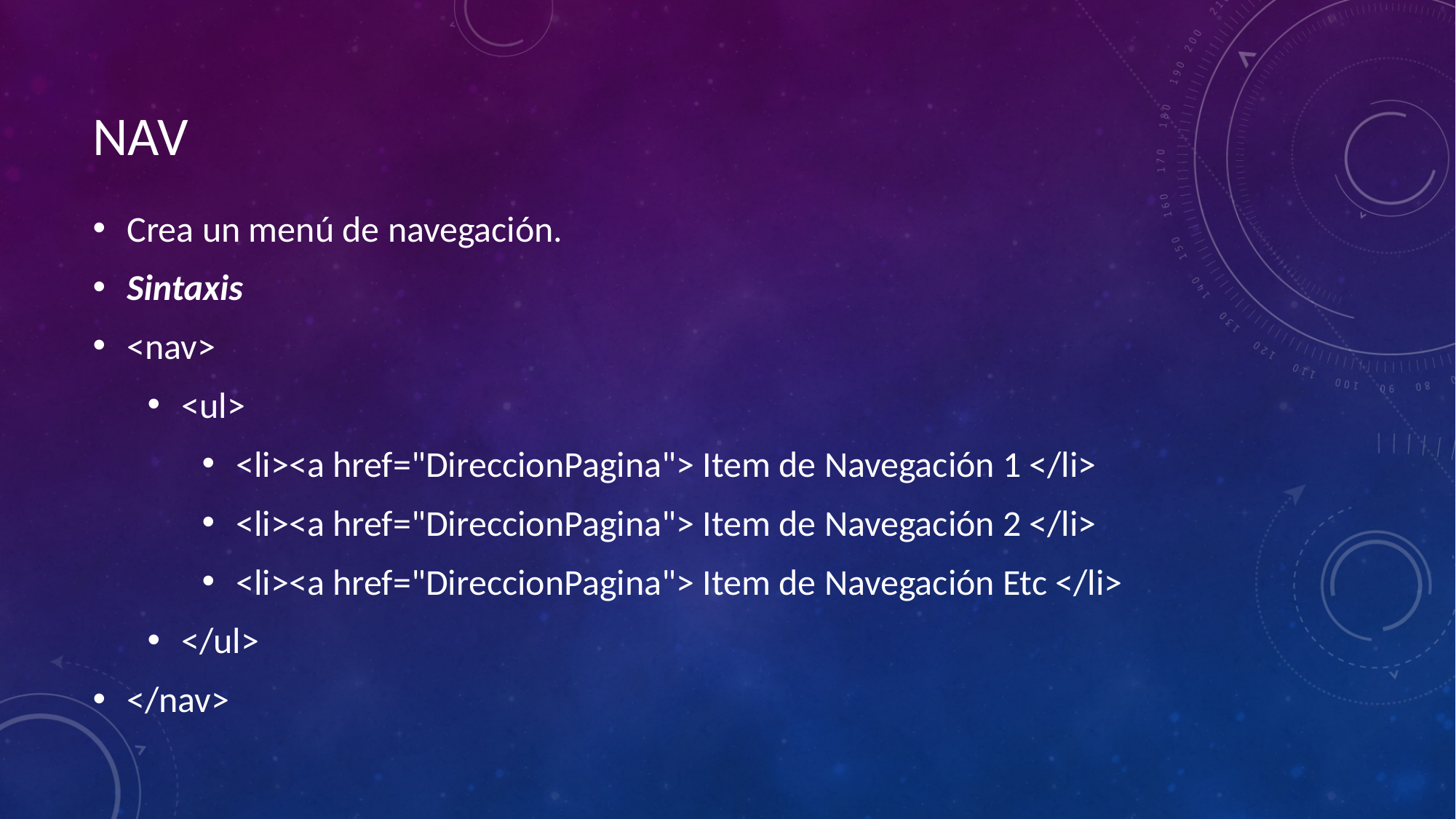

# NAV
Crea un menú de navegación.
Sintaxis
<nav>
<ul>
<li><a href="DireccionPagina"> Item de Navegación 1 </li>
<li><a href="DireccionPagina"> Item de Navegación 2 </li>
<li><a href="DireccionPagina"> Item de Navegación Etc </li>
</ul>
</nav>